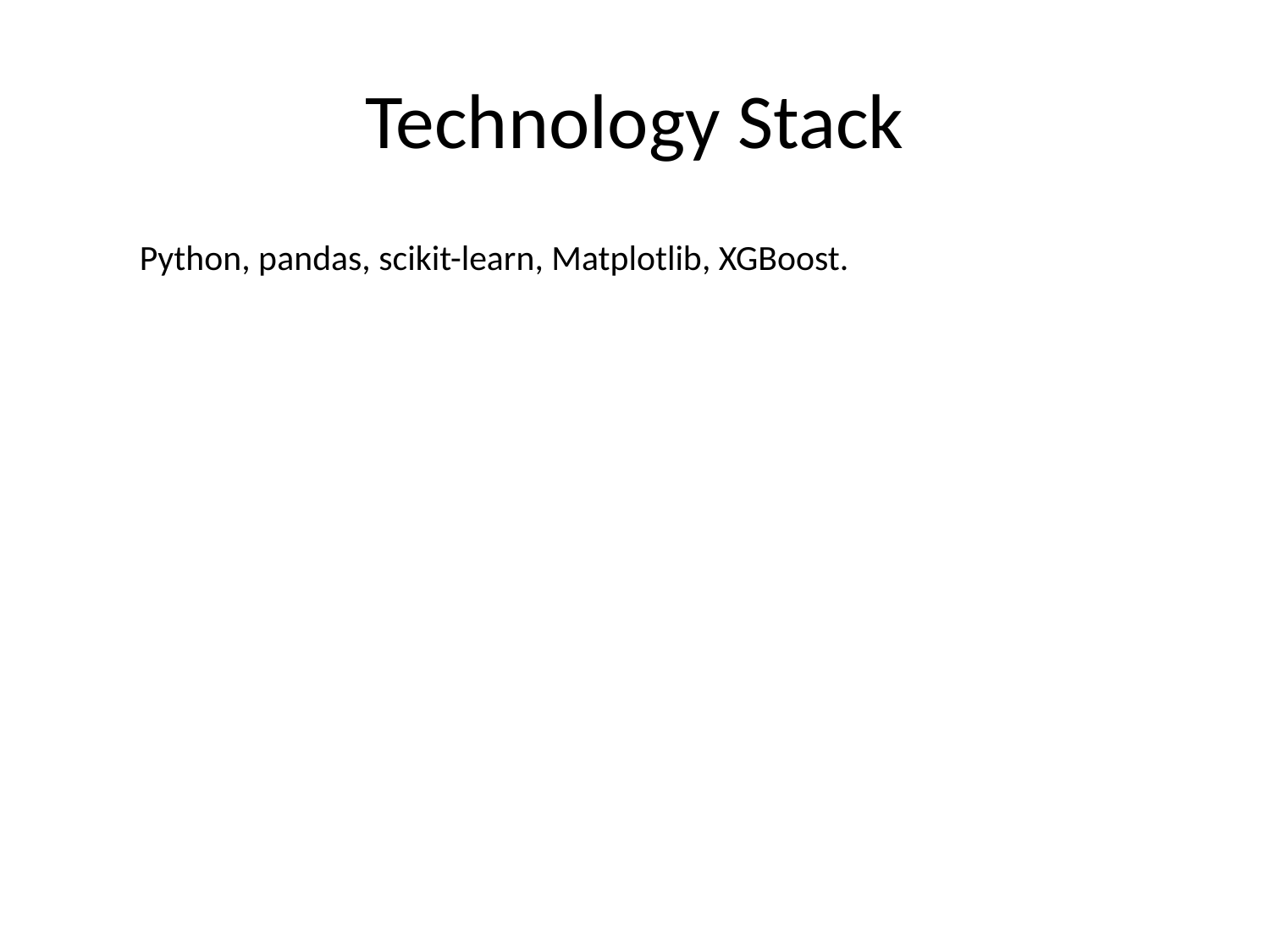

# Technology Stack

Python, pandas, scikit-learn, Matplotlib, XGBoost.